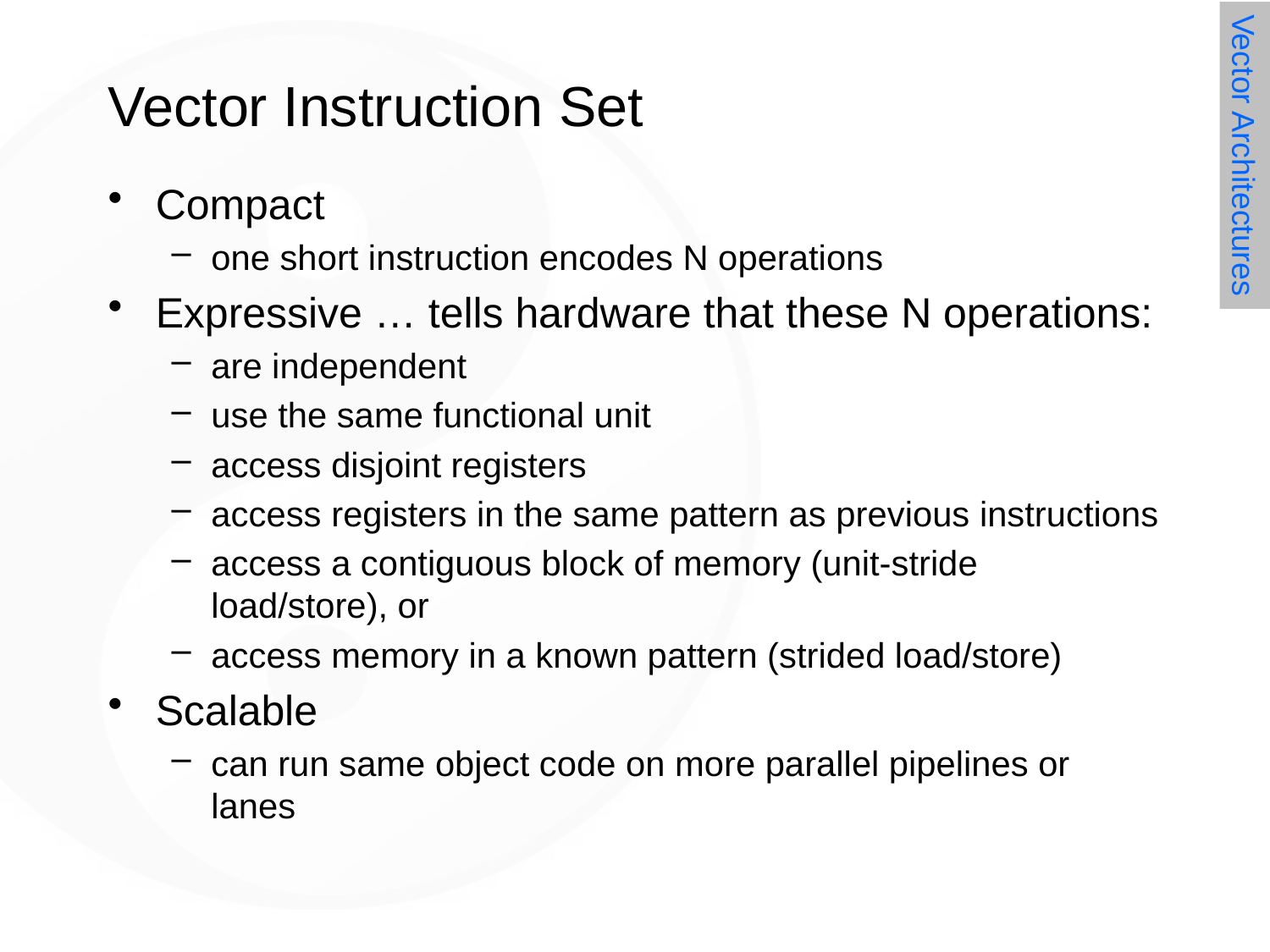

# Vector Instruction Set
Vector Architectures
Compact
one short instruction encodes N operations
Expressive … tells hardware that these N operations:
are independent
use the same functional unit
access disjoint registers
access registers in the same pattern as previous instructions
access a contiguous block of memory (unit-stride load/store), or
access memory in a known pattern (strided load/store)
Scalable
can run same object code on more parallel pipelines or lanes